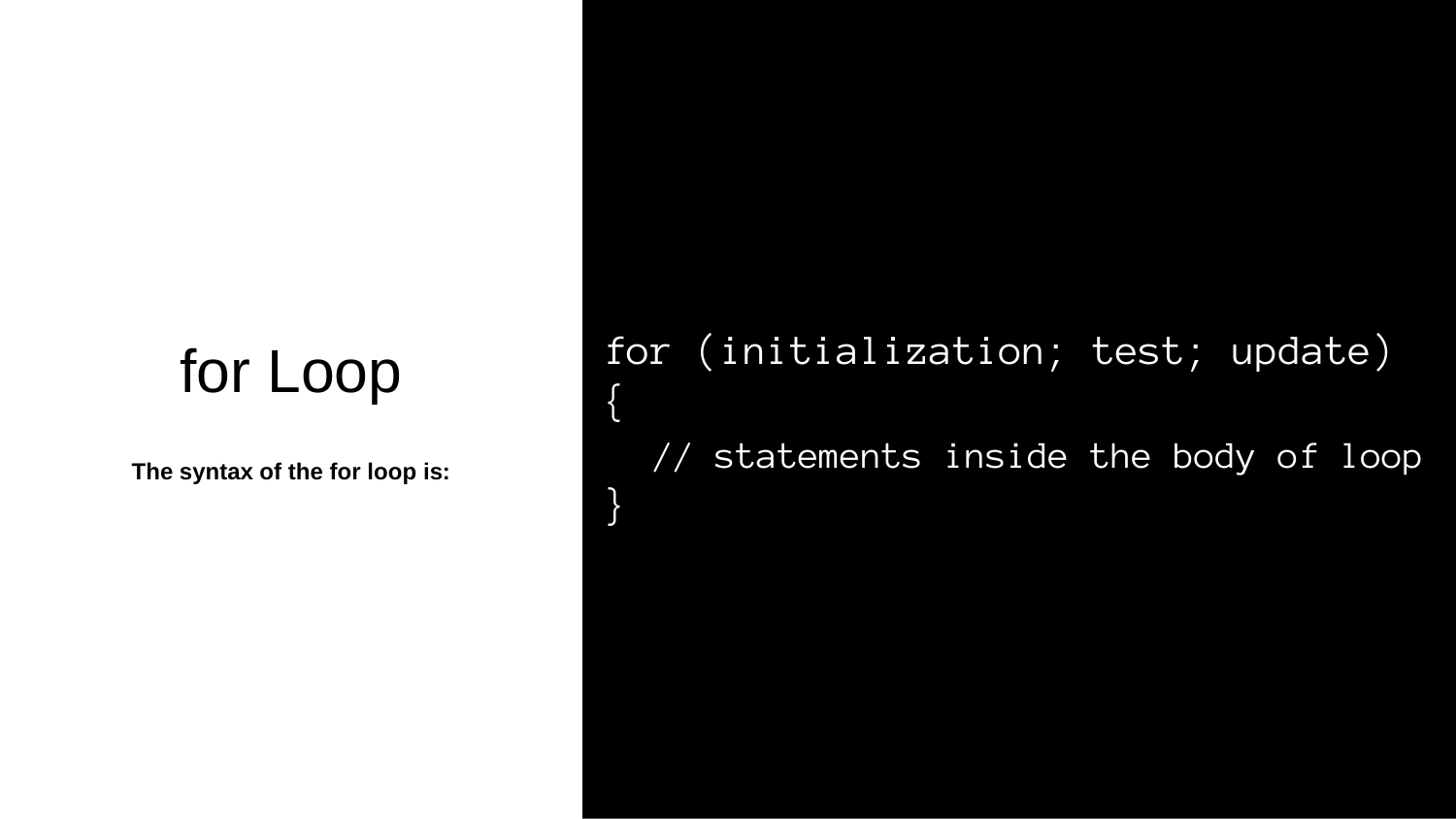

for Loop

for (initialization; test; update)
{
  // statements inside the body of loop
}

The syntax of the for loop is: